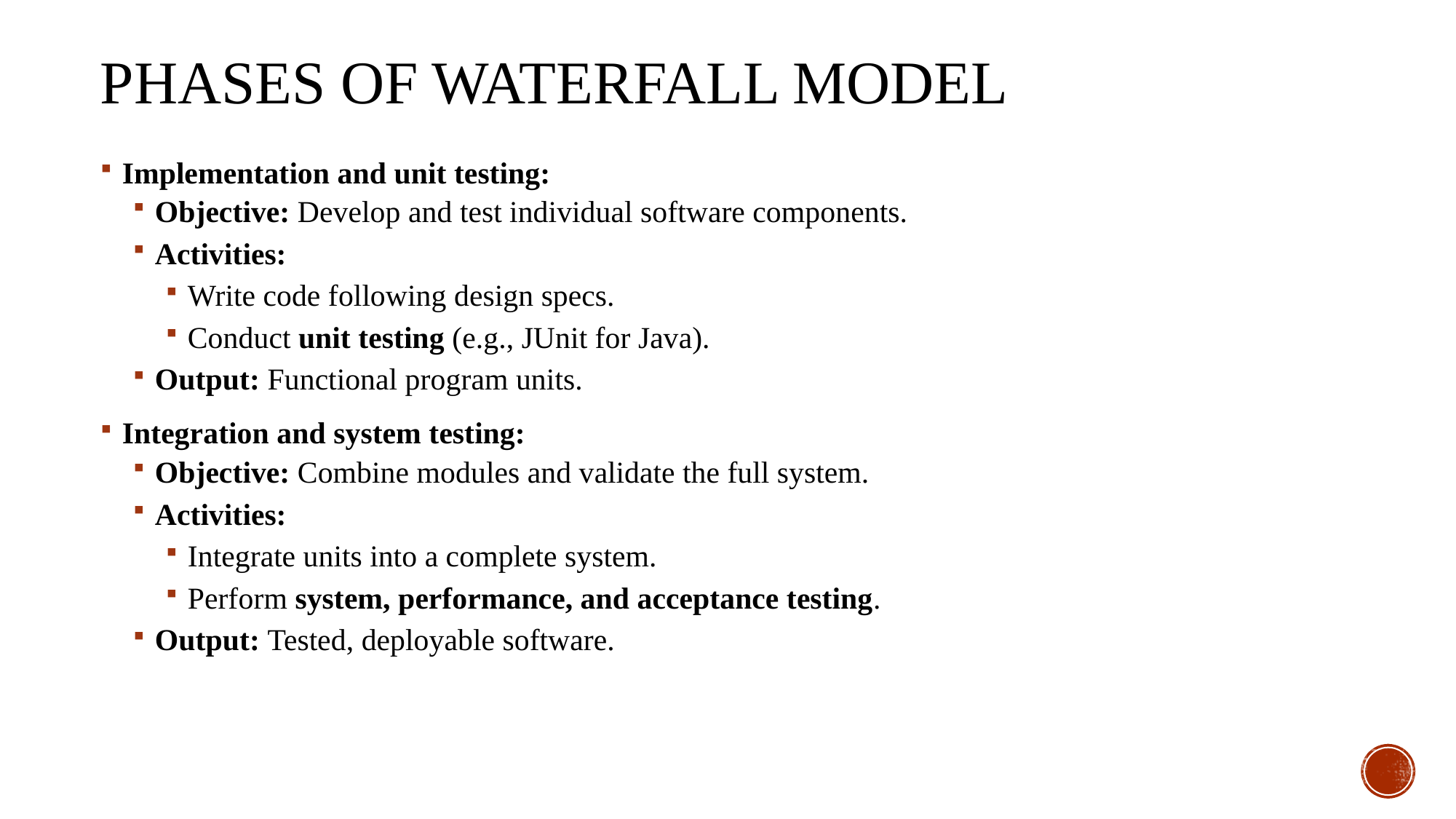

# phases of waterfall model
Implementation and unit testing:
Objective: Develop and test individual software components.
Activities:
Write code following design specs.
Conduct unit testing (e.g., JUnit for Java).
Output: Functional program units.
Integration and system testing:
Objective: Combine modules and validate the full system.
Activities:
Integrate units into a complete system.
Perform system, performance, and acceptance testing.
Output: Tested, deployable software.